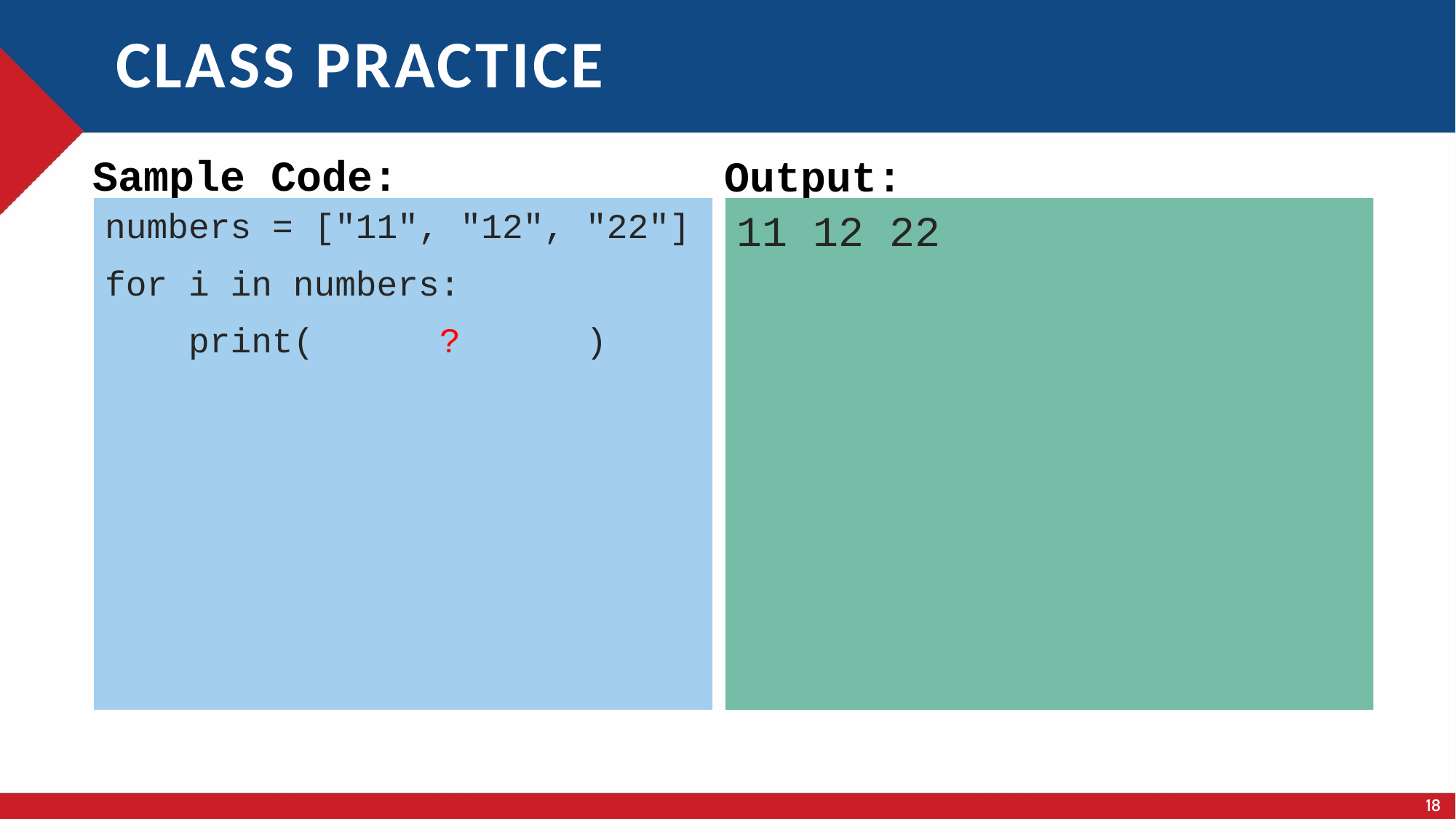

# Class practice
numbers = ["11", "12", "22"]
for i in numbers:
    print(      ?      )
11 12 22
18